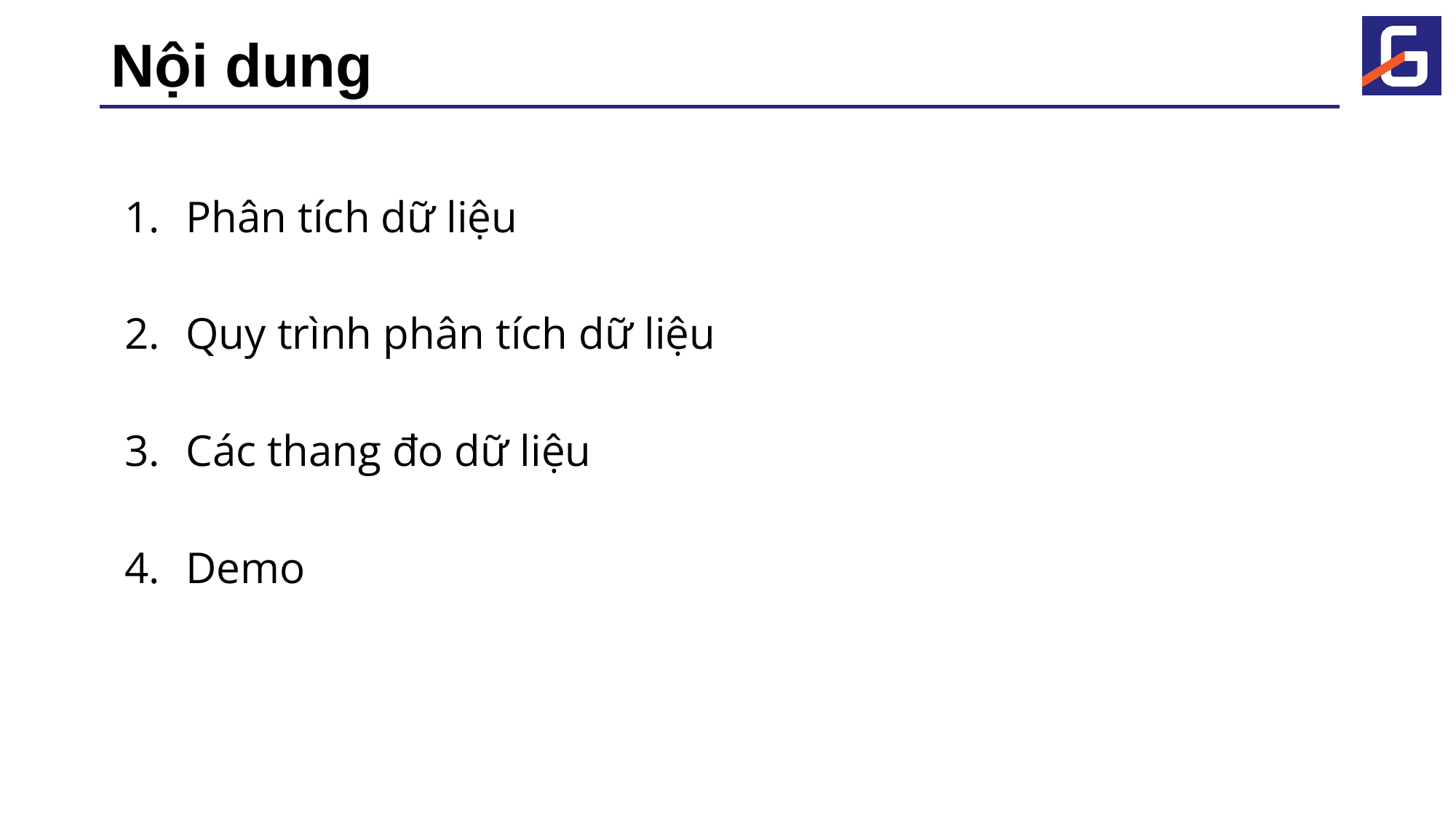

# Nội dung
Phân tích dữ liệu
Quy trình phân tích dữ liệu
Các thang đo dữ liệu
Demo